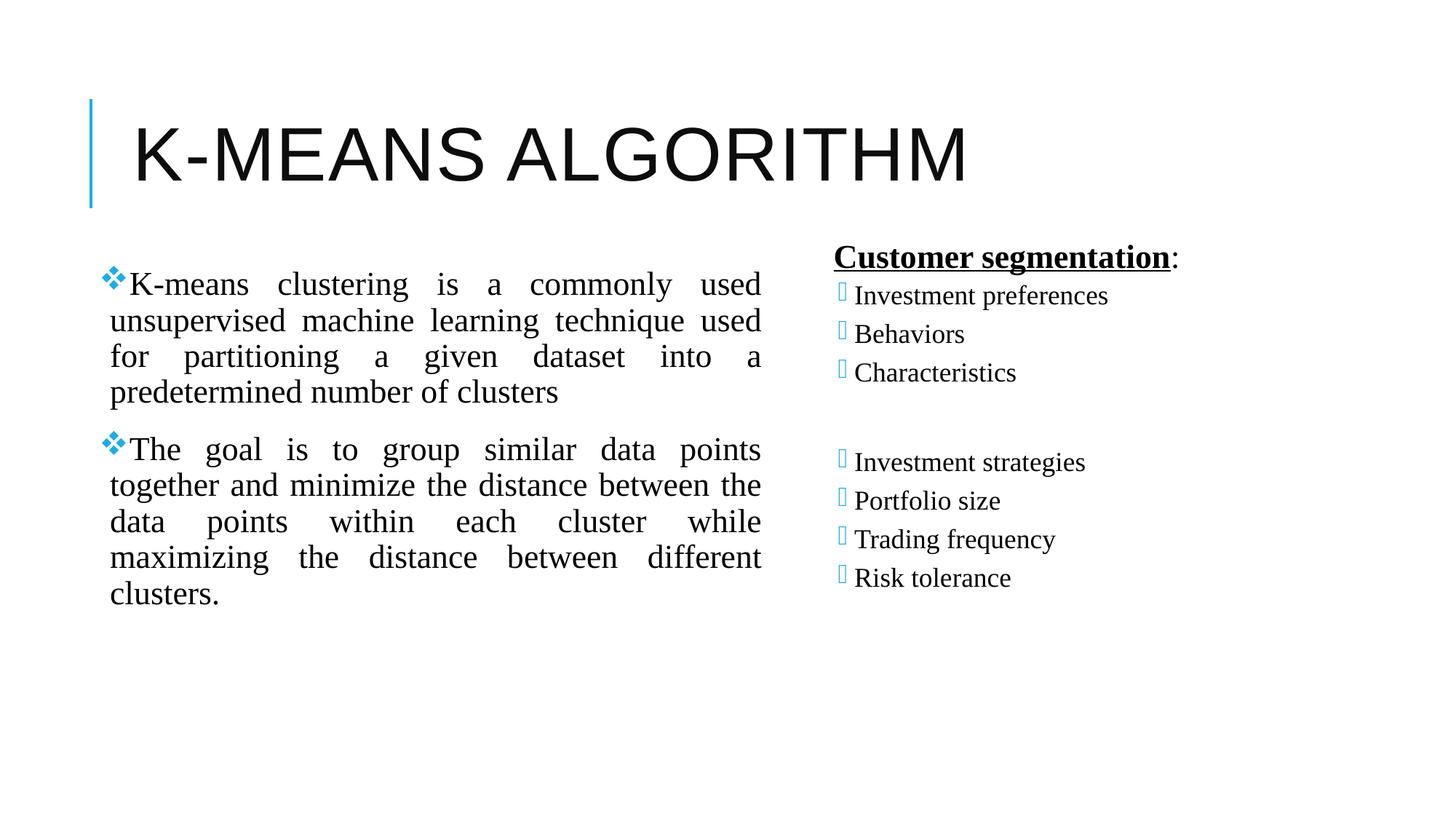

# K-Means Algorithm
Customer segmentation:
Investment preferences
Behaviors
Characteristics

Investment strategies
Portfolio size
Trading frequency
Risk tolerance

K-means clustering is a commonly used unsupervised machine learning technique used for partitioning a given dataset into a predetermined number of clusters
The goal is to group similar data points together and minimize the distance between the data points within each cluster while maximizing the distance between different clusters.